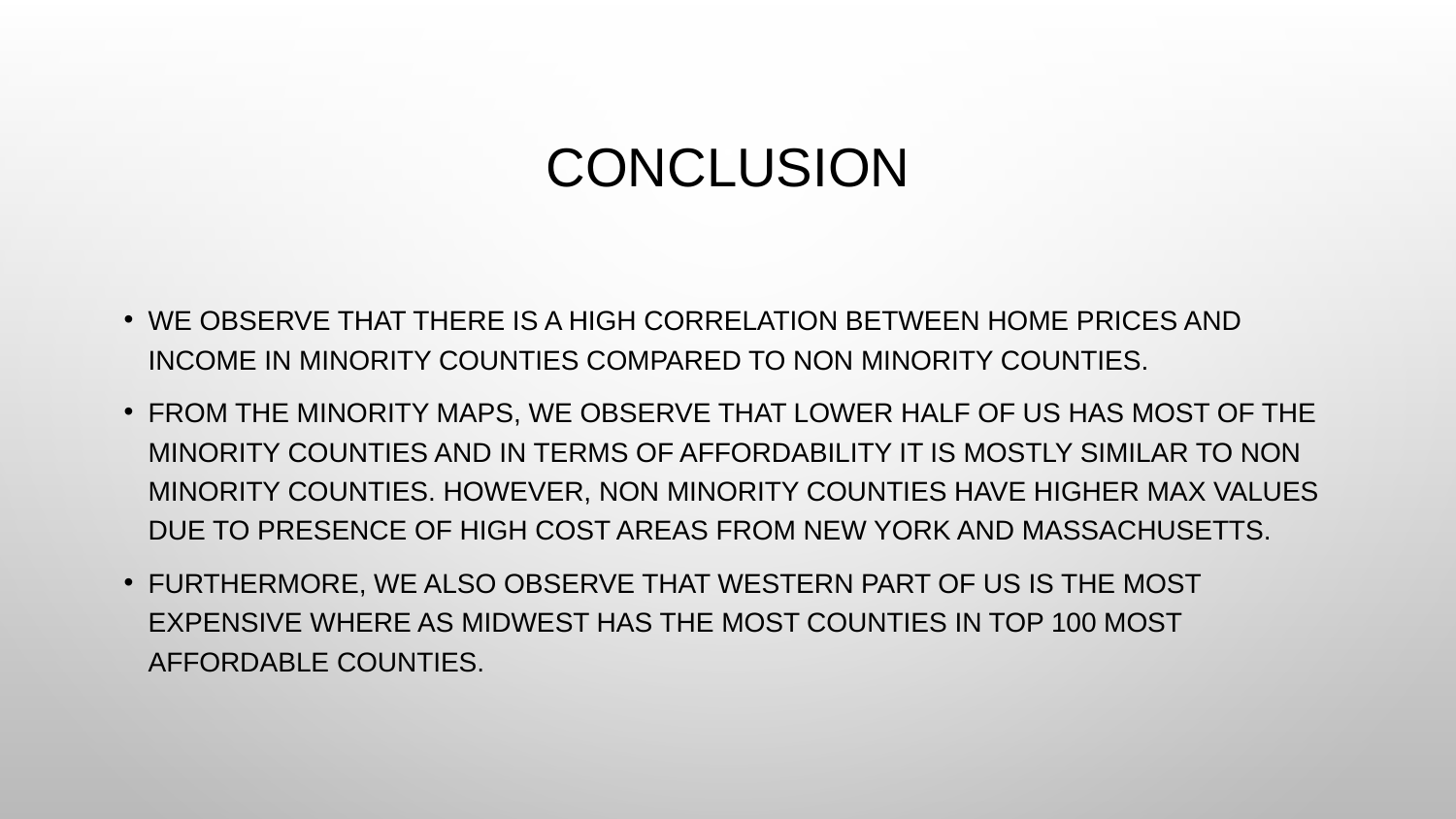

# Conclusion
We observe that there is a high correlation between home prices and income in minority counties compared to non minority counties.
From the minority maps, we observe that lower half of US has most of the minority counties and in terms of affordability it is mostly similar to non minority counties. However, non minority counties have higher max values due to presence of high cost areas from New York and Massachusetts.
Furthermore, we also observe that Western part of US is the most expensive where as Midwest has the most counties in top 100 most affordable counties.